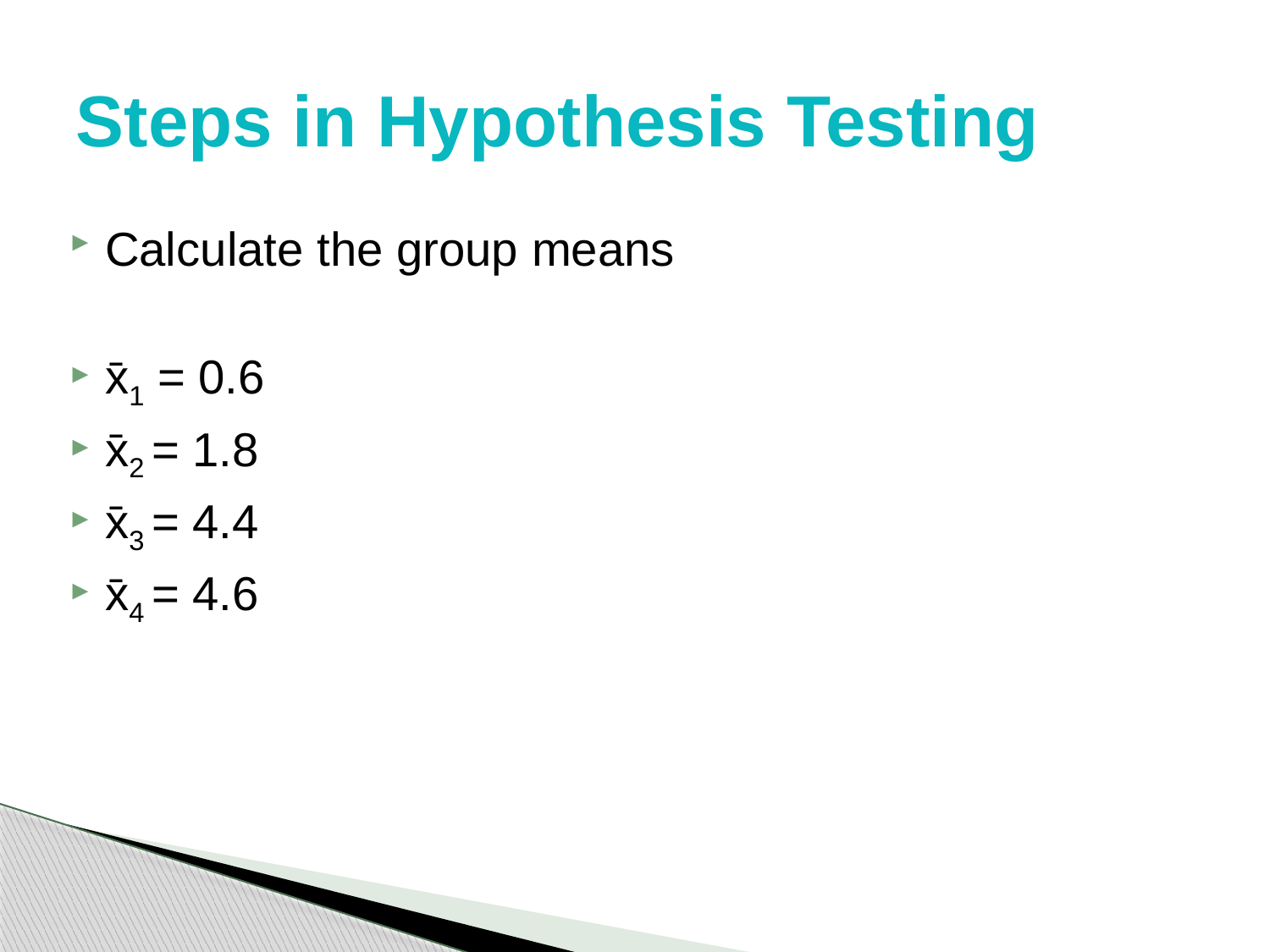

# Steps in Hypothesis Testing
Calculate the group means

x̄1 = 0.6
x̄2 = 1.8
x̄3 = 4.4
x̄4 = 4.6